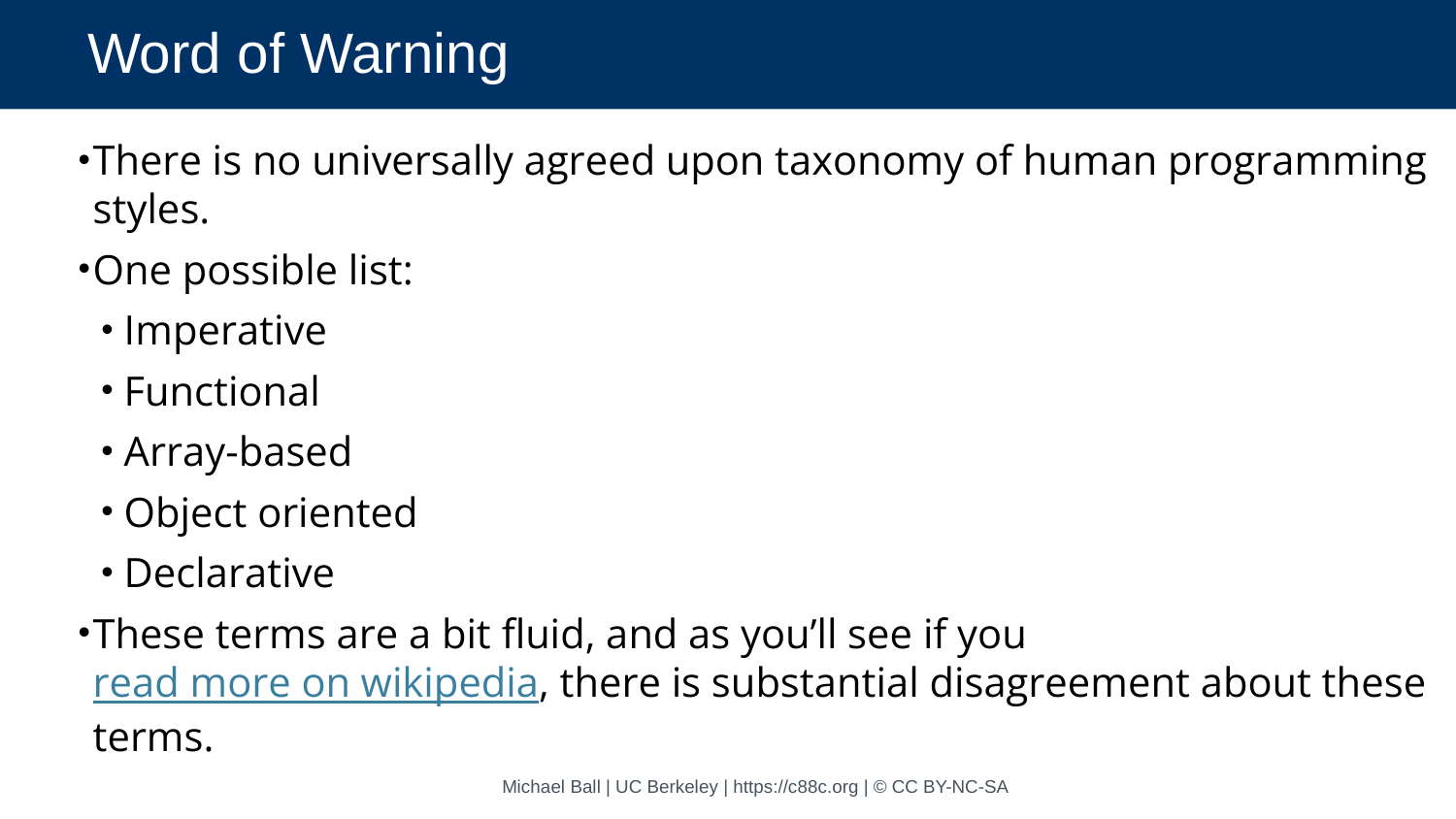

# Word of Warning
There is no universally agreed upon taxonomy of human programming styles.
One possible list:
 Imperative
 Functional
 Array-based
 Object oriented
 Declarative
These terms are a bit fluid, and as you’ll see if you read more on wikipedia, there is substantial disagreement about these terms.
Michael Ball | UC Berkeley | https://c88c.org | © CC BY-NC-SA